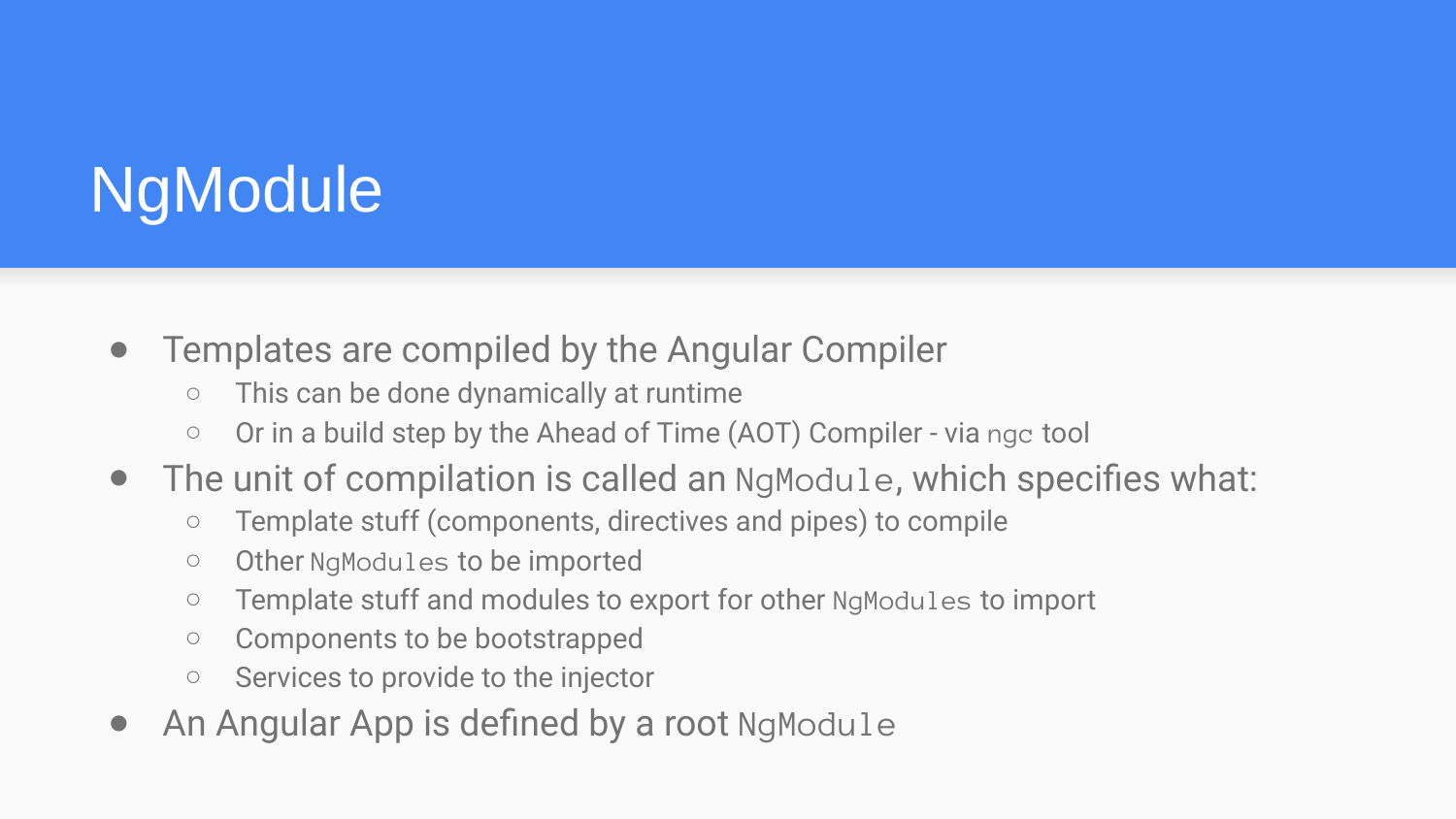

# NgModule
Templates are compiled by the Angular Compiler
This can be done dynamically at runtime
Or in a build step by the Ahead of Time (AOT) Compiler - via ngc tool
The unit of compilation is called an NgModule, which specifies what:
Template stuff (components, directives and pipes) to compile
Other NgModules to be imported
Template stuff and modules to export for other NgModules to import
Components to be bootstrapped
Services to provide to the injector
An Angular App is defined by a root NgModule